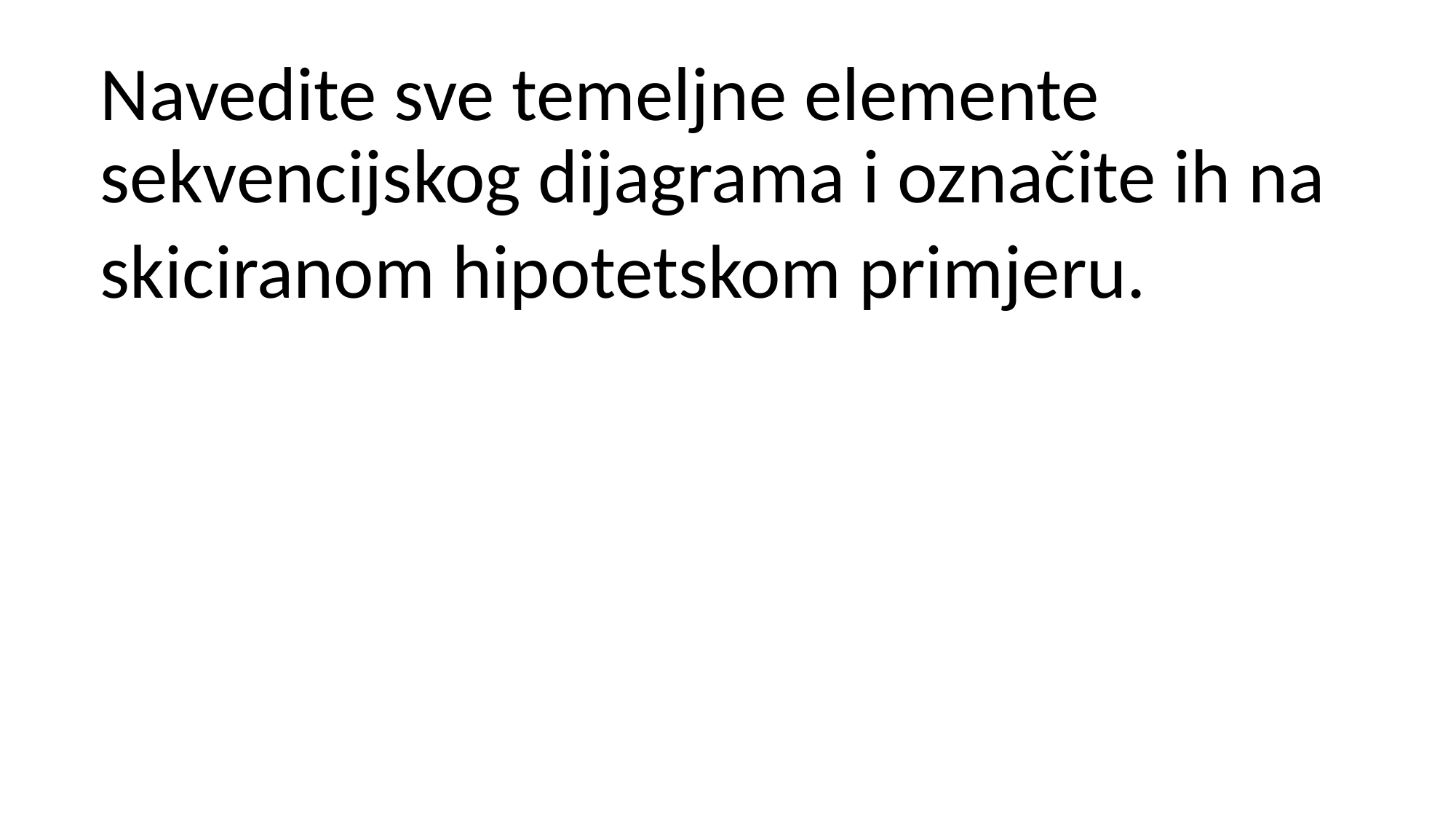

Navedite sve temeljne elemente sekvencijskog dijagrama i označite ih na
skiciranom hipotetskom primjeru.